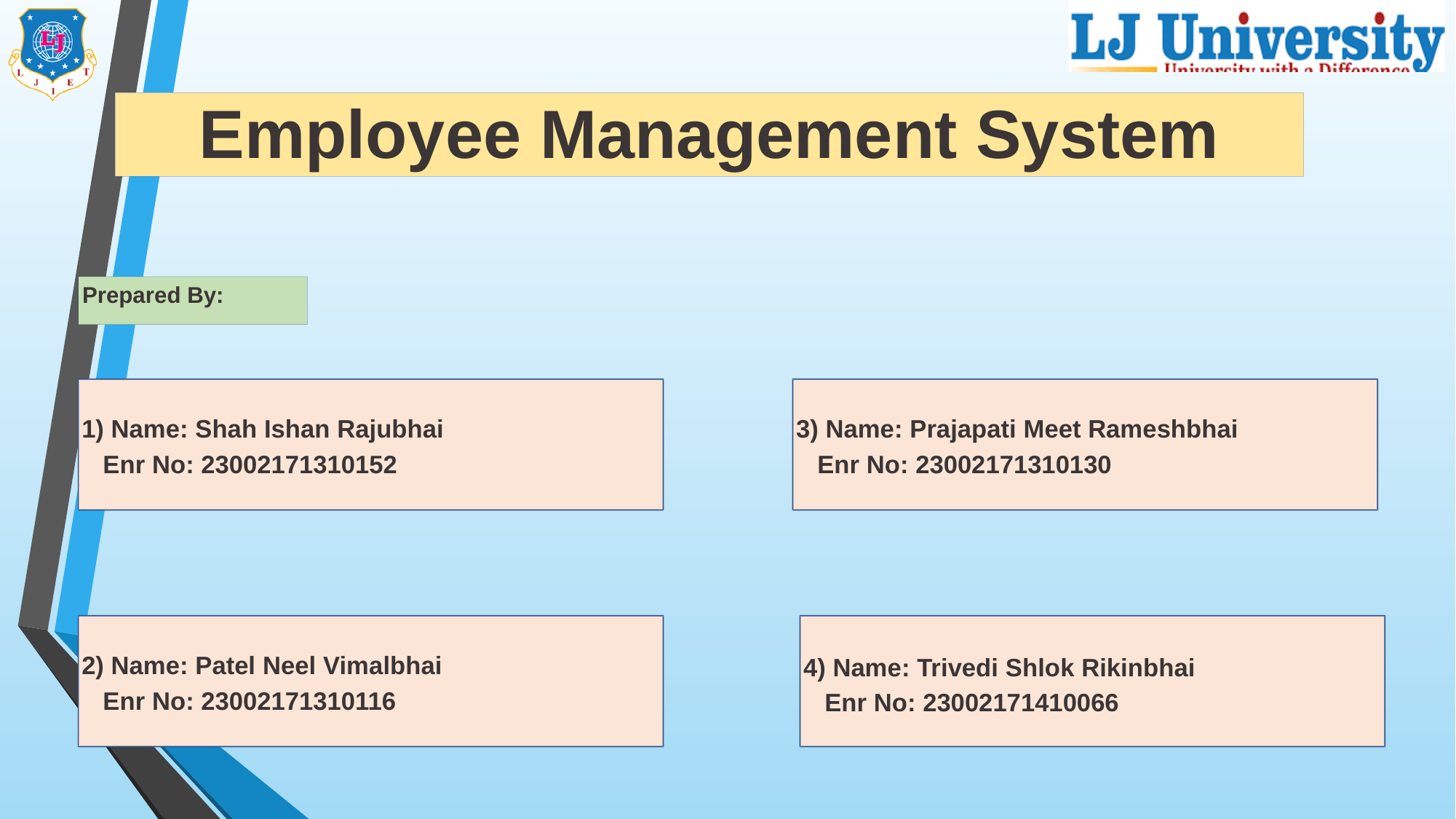

Employee Management System

Prepared By:

1) Name: Shah Ishan Rajubhai
   Enr No: 23002171310152

3) Name: Prajapati Meet Rameshbhai
   Enr No: 23002171310130

2) Name: Patel Neel Vimalbhai
   Enr No: 23002171310116

4) Name: Trivedi Shlok Rikinbhai
   Enr No: 23002171410066